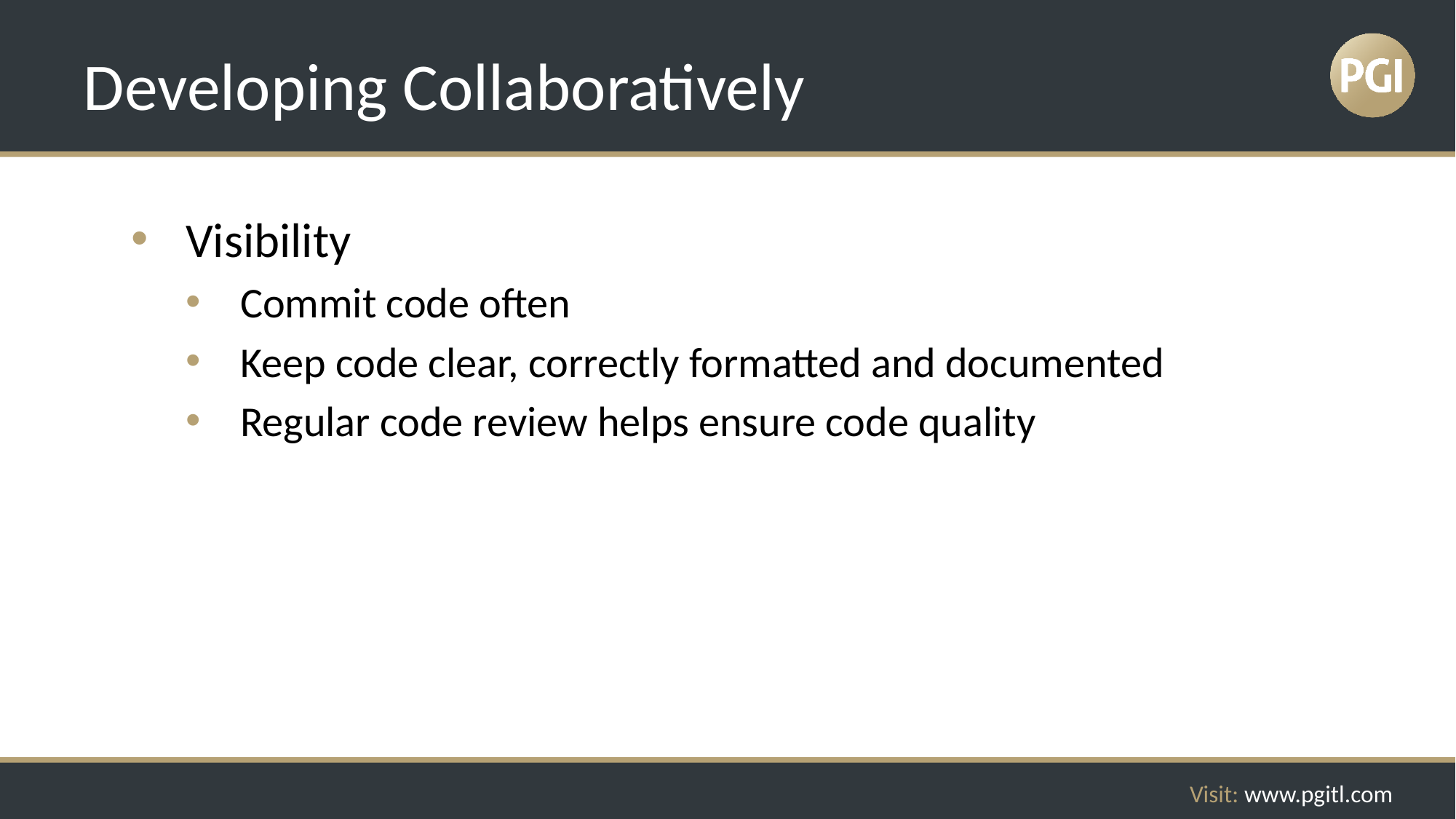

# Developing Collaboratively
Visibility
Commit code often
Keep code clear, correctly formatted and documented
Regular code review helps ensure code quality